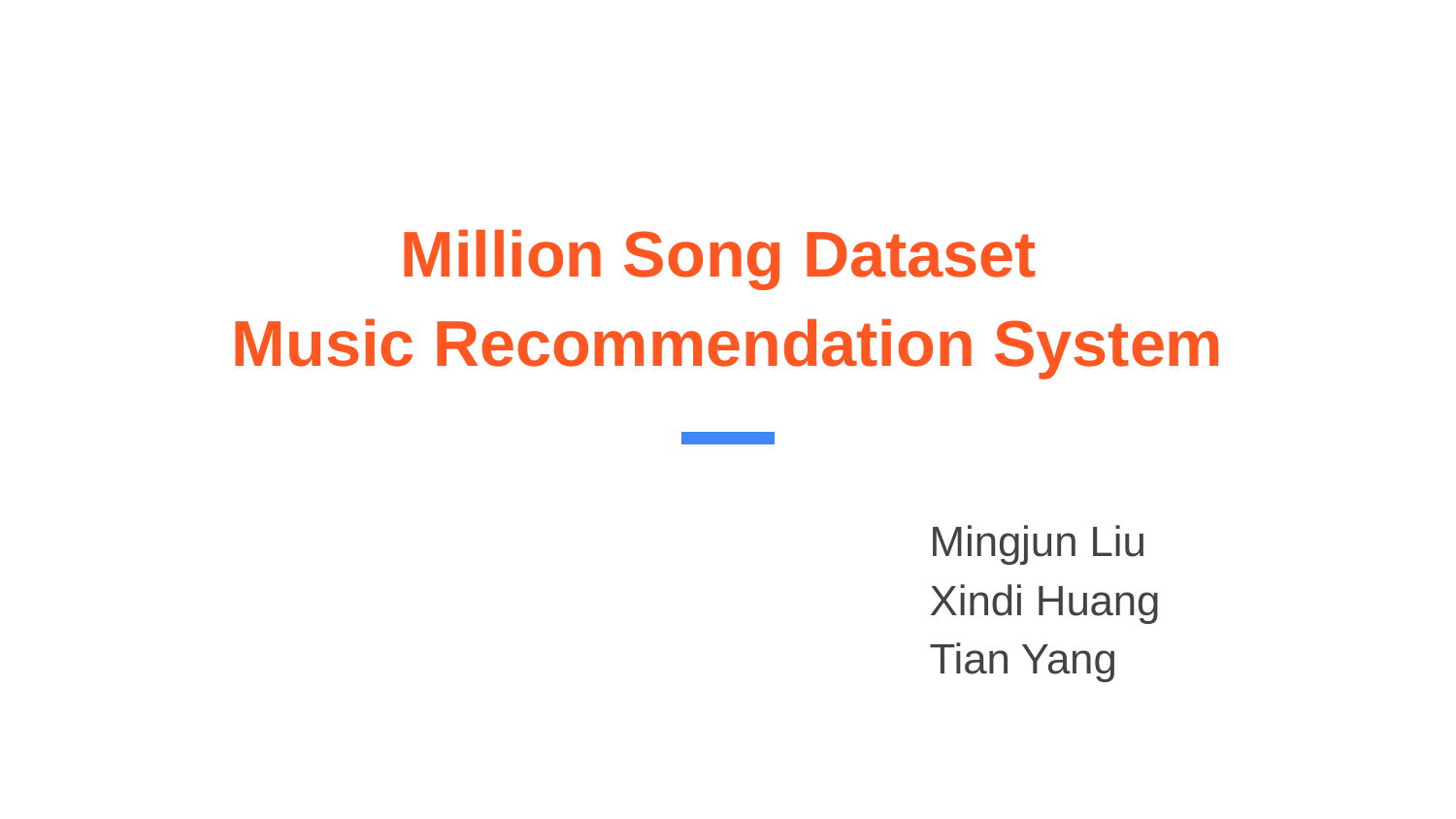

# Million Song Dataset
Music Recommendation System
Mingjun Liu
Xindi Huang
Tian Yang